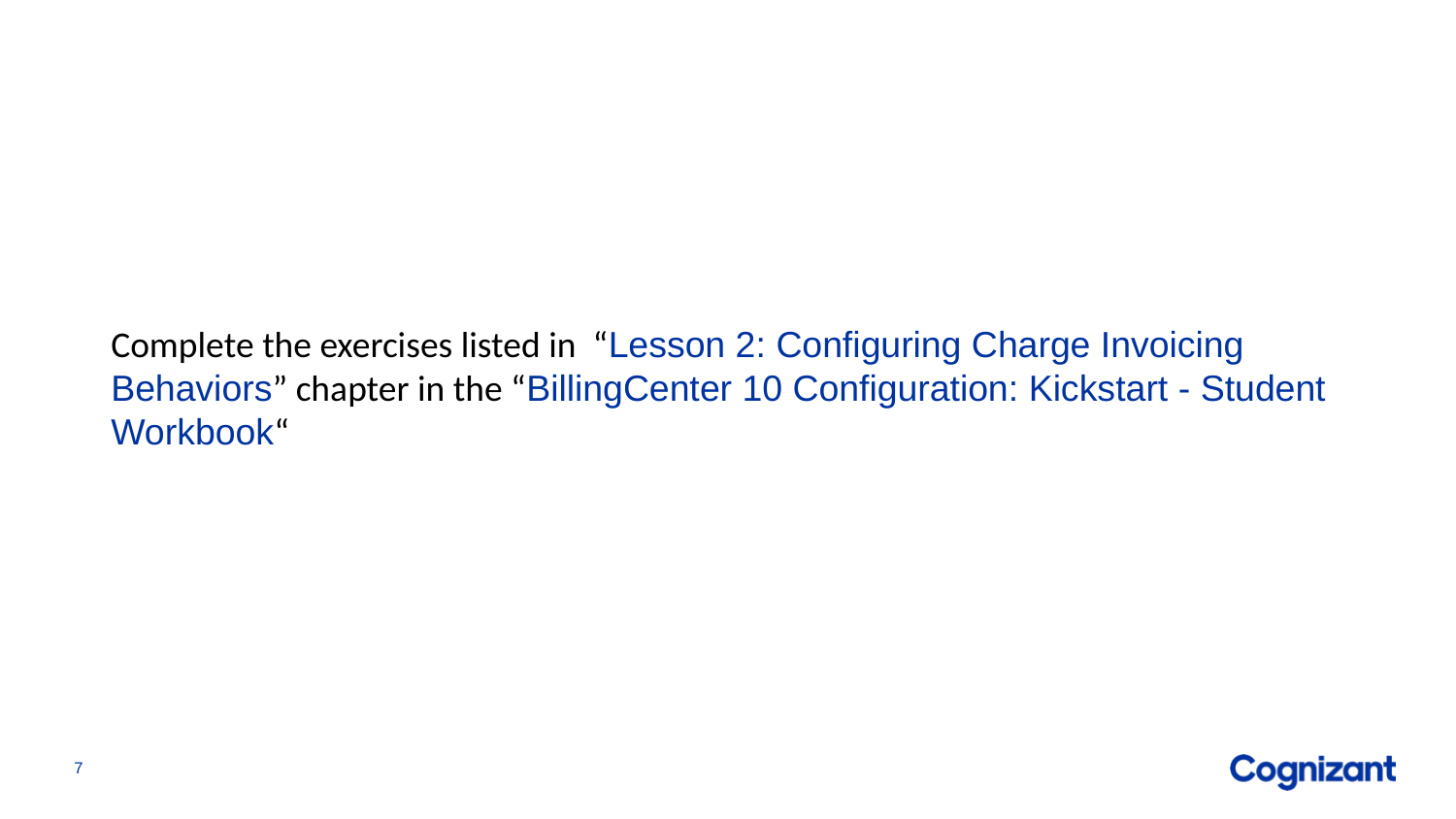

Complete the exercises listed in  “Lesson 2: Configuring Charge Invoicing Behaviors” chapter in the “BillingCenter 10 Configuration: Kickstart - Student Workbook“
7